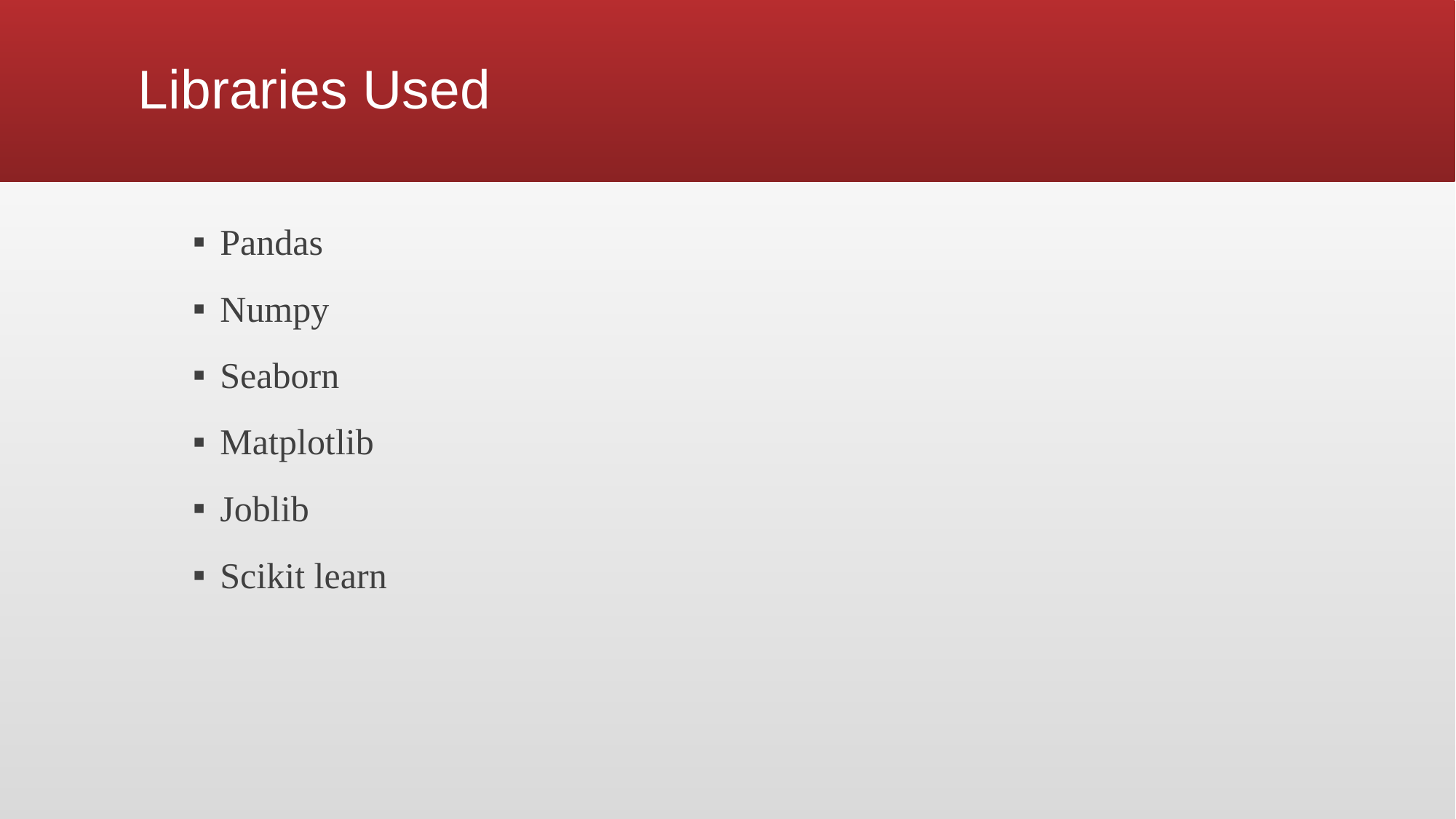

# Libraries Used
Pandas
Numpy
Seaborn
Matplotlib
Joblib
Scikit learn